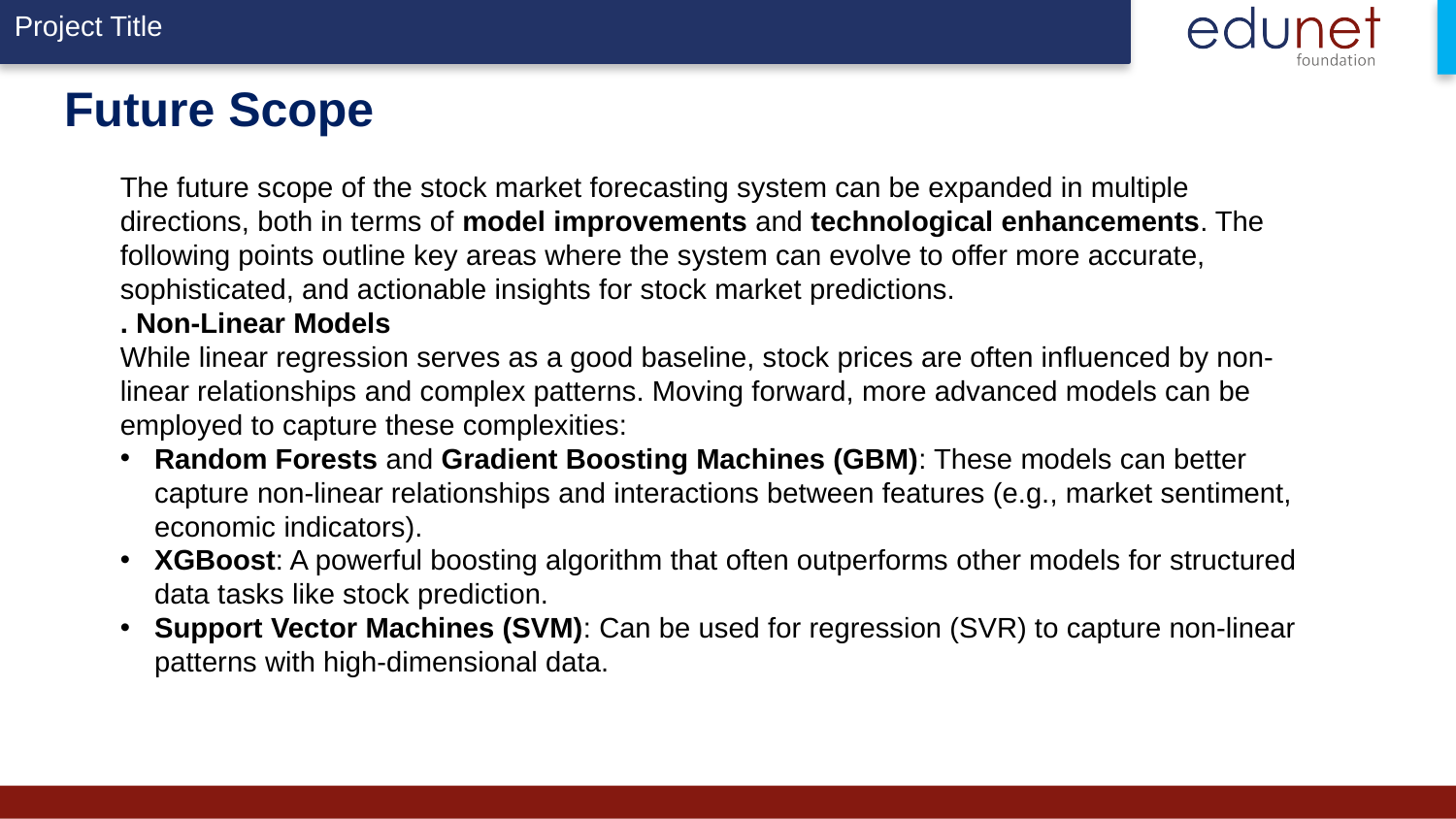

# Future Scope
The future scope of the stock market forecasting system can be expanded in multiple directions, both in terms of model improvements and technological enhancements. The following points outline key areas where the system can evolve to offer more accurate, sophisticated, and actionable insights for stock market predictions.
. Non-Linear Models
While linear regression serves as a good baseline, stock prices are often influenced by non-linear relationships and complex patterns. Moving forward, more advanced models can be employed to capture these complexities:
Random Forests and Gradient Boosting Machines (GBM): These models can better capture non-linear relationships and interactions between features (e.g., market sentiment, economic indicators).
XGBoost: A powerful boosting algorithm that often outperforms other models for structured data tasks like stock prediction.
Support Vector Machines (SVM): Can be used for regression (SVR) to capture non-linear patterns with high-dimensional data.